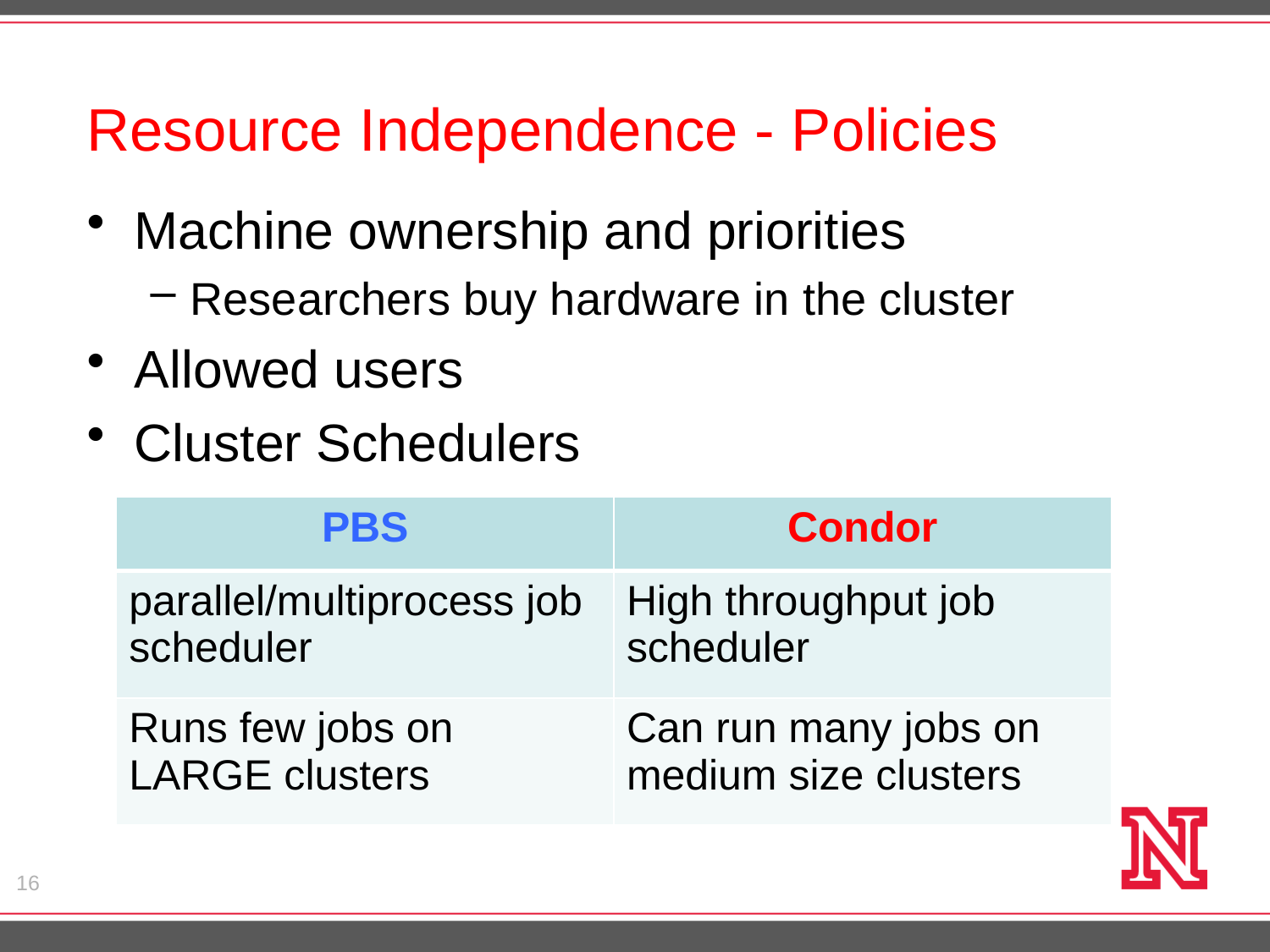

# Resource Independence - Policies
Machine ownership and priorities
Researchers buy hardware in the cluster
Allowed users
Cluster Schedulers

| PBS | Condor |
| --- | --- |
| parallel/multiprocess job scheduler | High throughput job scheduler |
| Runs few jobs on LARGE clusters | Can run many jobs on medium size clusters |
16